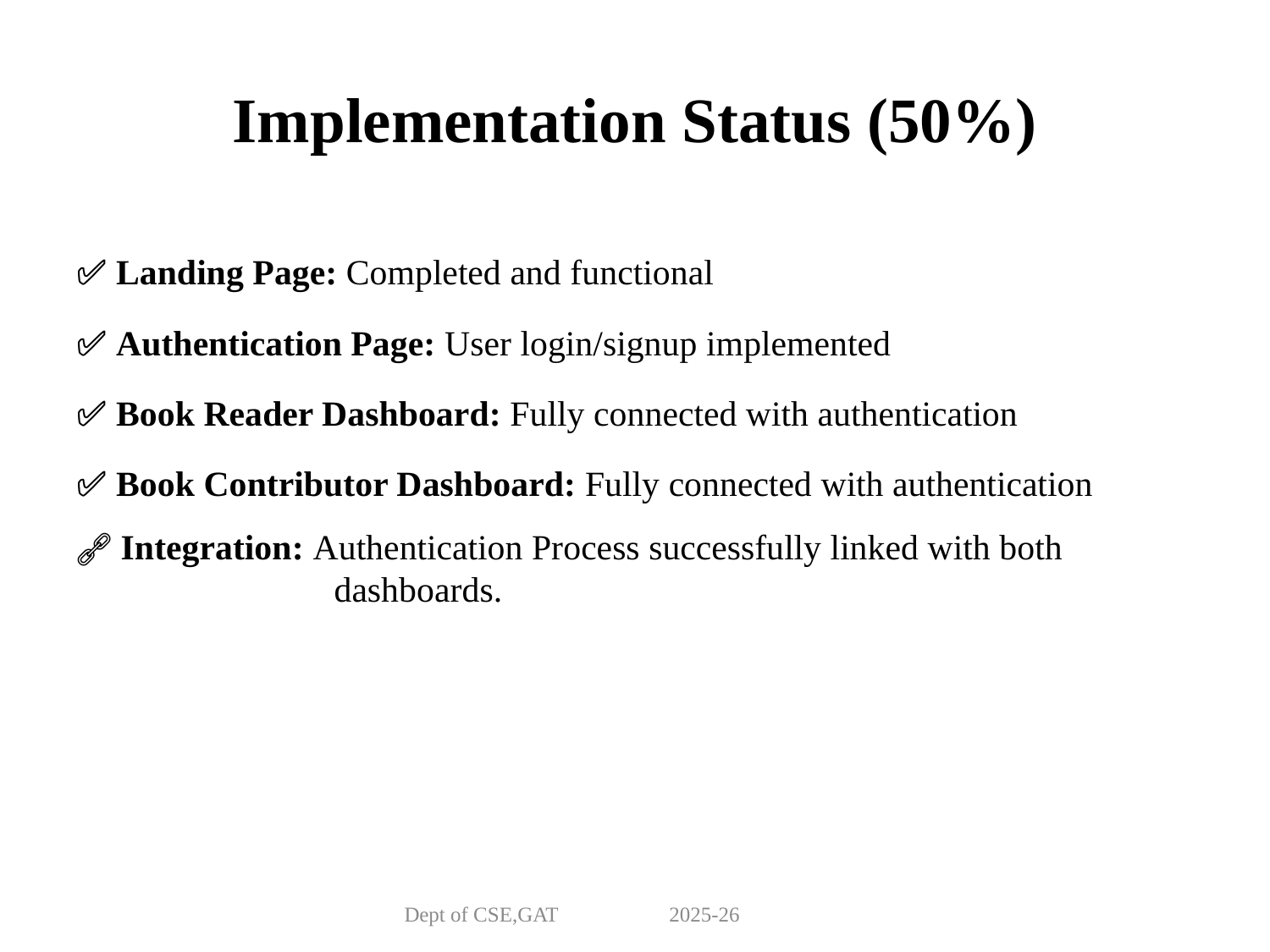

# Implementation Status (50%)
✅ Landing Page: Completed and functional
✅ Authentication Page: User login/signup implemented
✅ Book Reader Dashboard: Fully connected with authentication
✅ Book Contributor Dashboard: Fully connected with authentication
🔗 Integration: Authentication Process successfully linked with both
                             dashboards.
Dept of CSE,GAT                     2025-26